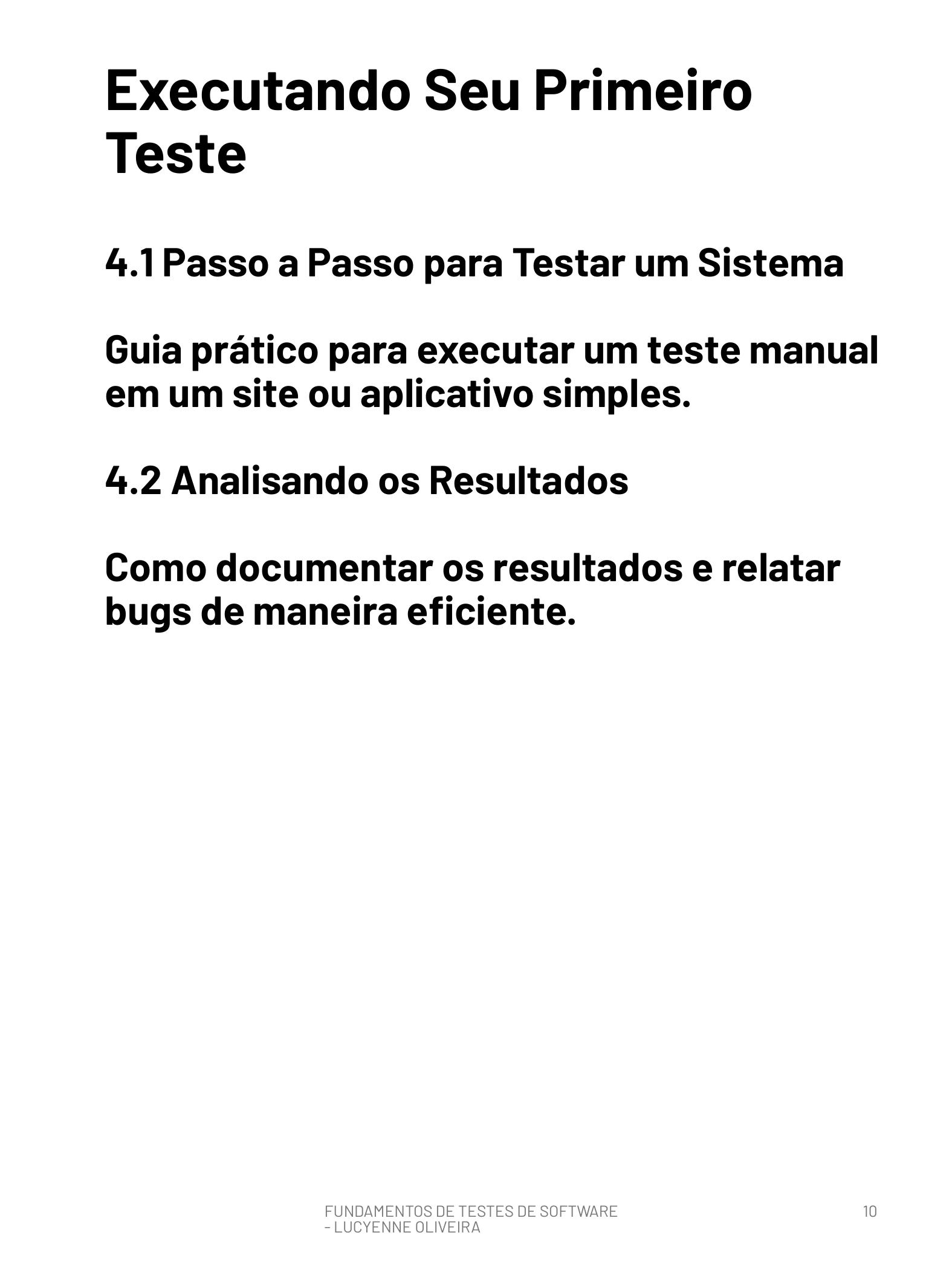

Executando Seu Primeiro Teste
# 4.1 Passo a Passo para Testar um Sistema Guia prático para executar um teste manual em um site ou aplicativo simples. 4.2 Analisando os Resultados Como documentar os resultados e relatar bugs de maneira eficiente.
FUNDAMENTOS DE TESTES DE SOFTWARE - LUCYENNE OLIVEIRA
10